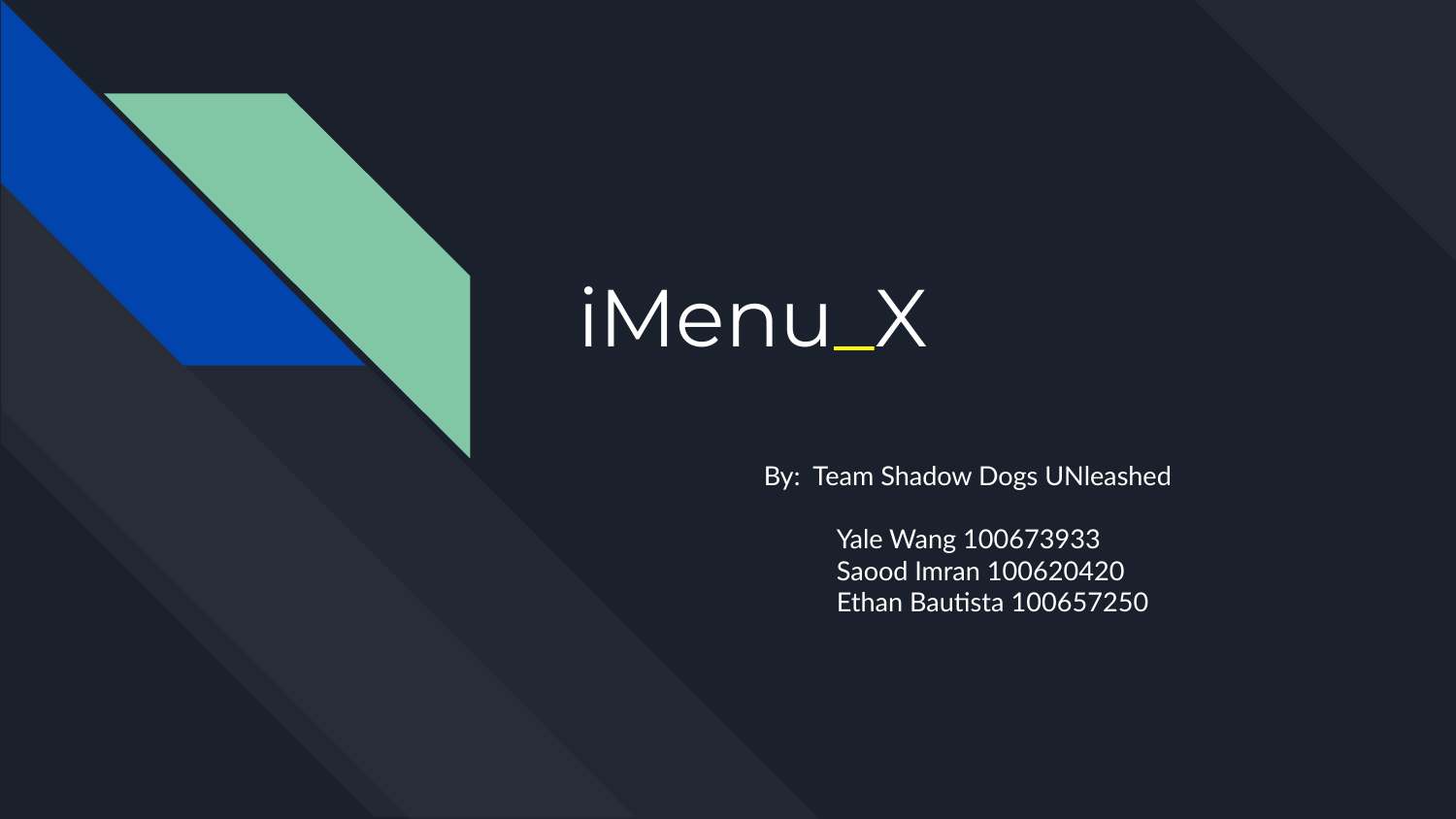

# iMenu_X
By:  Team Shadow Dogs UNleashed

Yale Wang 100673933
Saood Imran 100620420
Ethan Bautista 100657250